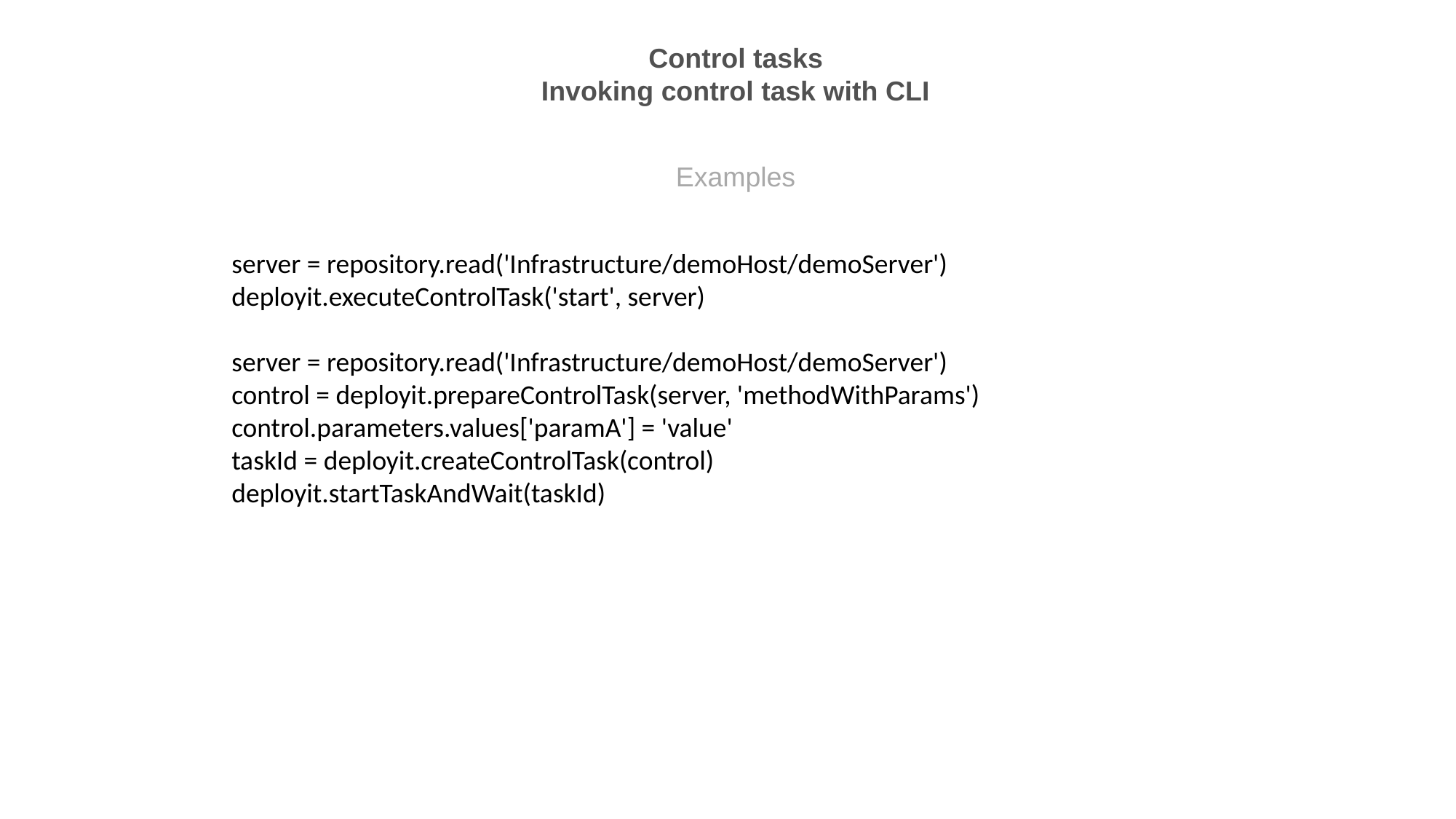

Control tasks
Invoking control task with CLI
Examples
server = repository.read('Infrastructure/demoHost/demoServer')
deployit.executeControlTask('start', server)

server = repository.read('Infrastructure/demoHost/demoServer')
control = deployit.prepareControlTask(server, 'methodWithParams')
control.parameters.values['paramA'] = 'value'
taskId = deployit.createControlTask(control)
deployit.startTaskAndWait(taskId)